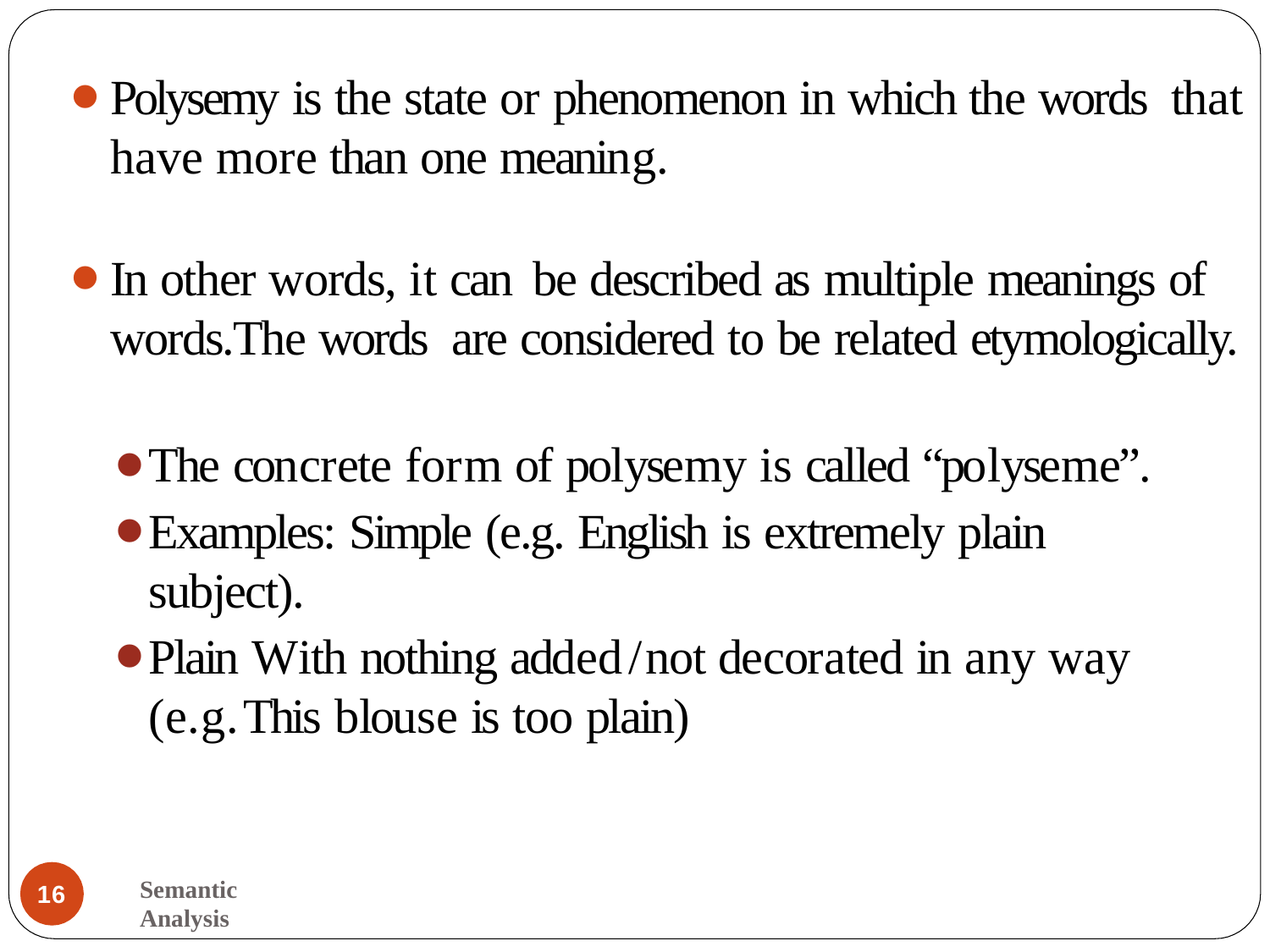

Polysemy is the state or phenomenon in which the words  that have more than one meaning.

In other words, it can  be described as multiple meanings of words.The words  are considered to be related etymologically.

The concrete form of polysemy is called “polyseme”.
Examples: Simple (e.g. English is extremely plain  subject).
Plain With nothing added/not decorated in any way  (e.g.This blouse is too plain)

Semantic Analysis
16